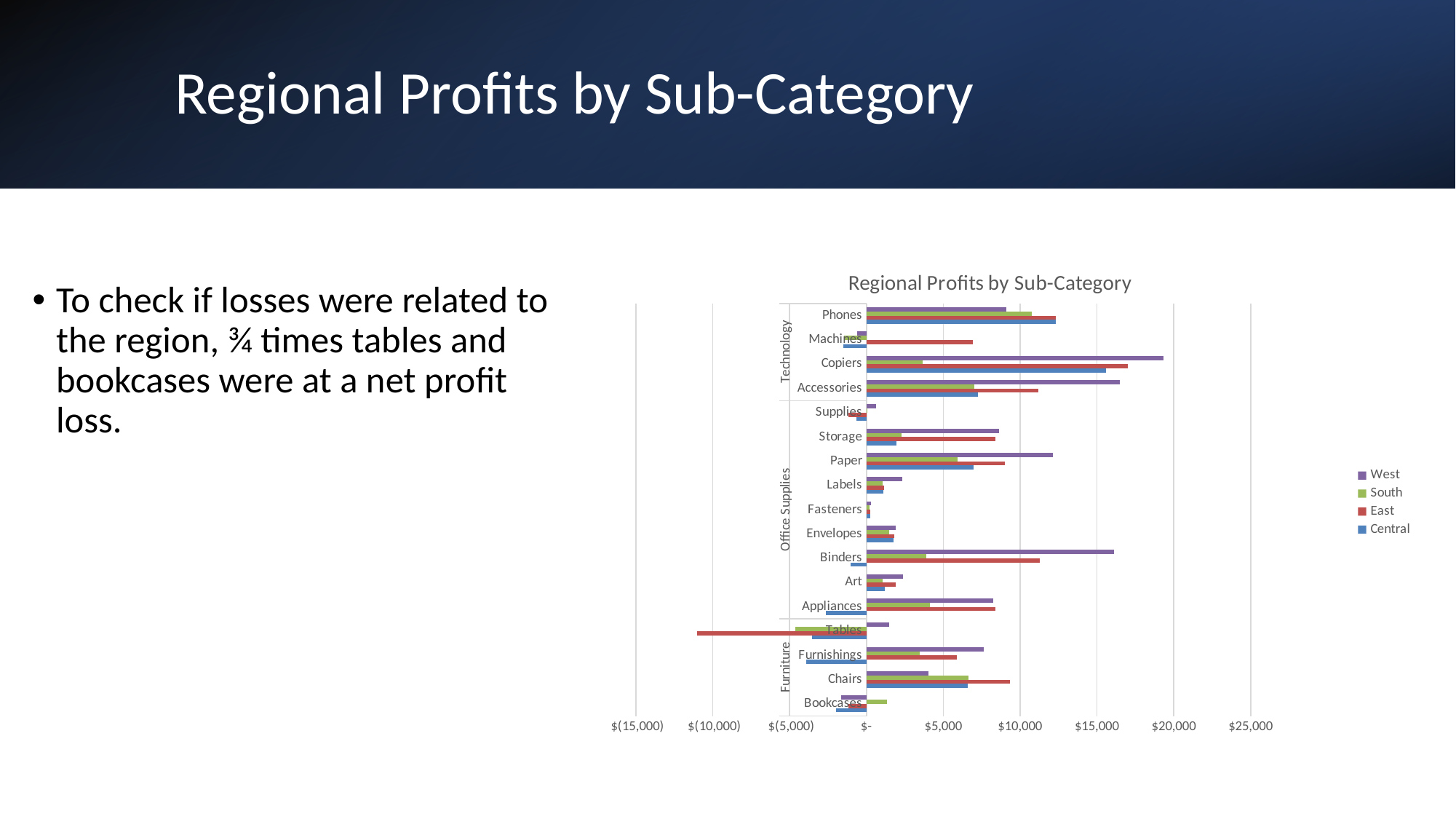

# Regional Profits by Sub-Category

### Chart: Regional Profits by Sub-Category

| Category | Central | East | South | West |
|---|---|---|---|---|
| Bookcases | -1997.9043000000006 | -1167.631800000001 | 1339.4917999999996 | -1646.5117000000016 |
| Chairs | 6592.722100000005 | 9357.770599999994 | 6612.089299999998 | 4027.584299999997 |
| Furnishings | -3906.216800000001 | 5881.4071 | 3442.6828999999975 | 7641.2703999999985 |
| Tables | -3559.650400000001 | -11025.380100000002 | -4623.057900000001 | 1482.6072999999983 |
| Appliances | -2638.6175000000026 | 8391.413399999996 | 4123.9396 | 8261.269900000001 |
| Art | 1195.1590999999992 | 1899.9443000000003 | 1058.5865999999994 | 2374.0969999999998 |
| Binders | -1043.6369000000068 | 11267.934599999995 | 3900.6640000000007 | 16096.80160000001 |
| Envelopes | 1777.5282999999993 | 1812.409 | 1465.4769999999996 | 1908.7624 |
| Fasteners | 236.6185999999999 | 263.9908000000001 | 173.71809999999996 | 275.19070000000005 |
| Labels | 1073.0794000000003 | 1129.2799999999995 | 1040.7722999999999 | 2303.1222999999995 |
| Paper | 6971.900499999994 | 9015.370999999997 | 5947.0614 | 12119.236399999989 |
| Storage | 1969.8364999999992 | 8389.371199999998 | 2274.296499999999 | 8645.322199999991 |
| Supplies | -661.8881000000002 | -1155.1352 | 1.8773000000000515 | 626.0464999999991 |
| Accessories | 7251.630600000001 | 11195.8644 | 7004.5423999999975 | 16484.59830000001 |
| Copiers | 15608.841299999998 | 17022.8418 | 3658.9066999999995 | 19327.2351 |
| Machines | -1486.0666000000042 | 6928.642899999999 | -1438.8930000000023 | -618.926400000003 |
| Phones | 12323.026700000002 | 12314.686000000007 | 10767.2753 | 9110.742600000009 |
To check if losses were related to the region, ¾ times tables and bookcases were at a net profit loss.